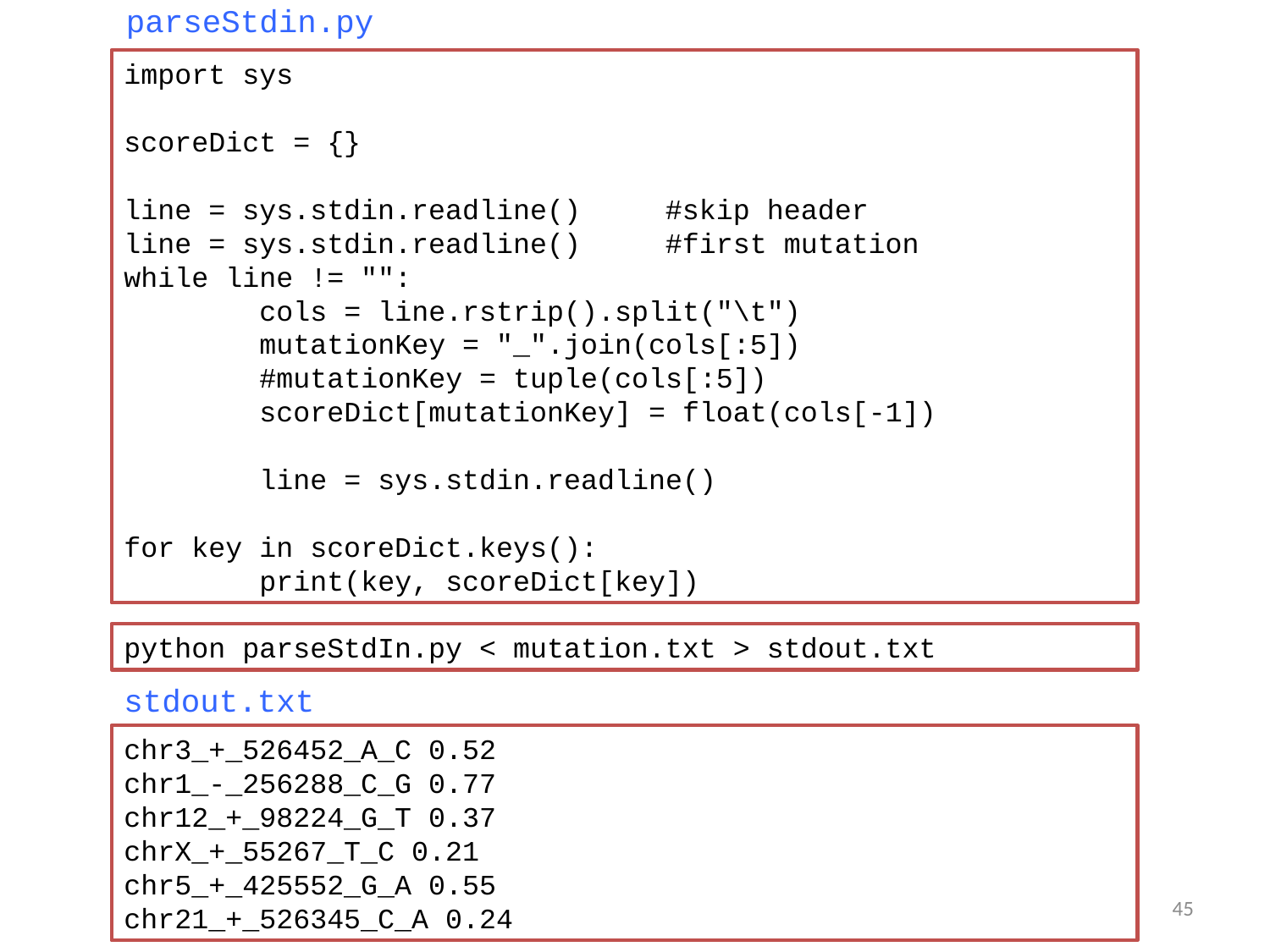

parseStdin.py
import sys

scoreDict = {}

line = sys.stdin.readline()     #skip header
line = sys.stdin.readline()     #first mutation
while line != "":
        cols = line.rstrip().split("\t")
        mutationKey = "_".join(cols[:5])
        #mutationKey = tuple(cols[:5])
        scoreDict[mutationKey] = float(cols[-1])

        line = sys.stdin.readline()

for key in scoreDict.keys():
        print(key, scoreDict[key])
python parseStdIn.py < mutation.txt > stdout.txt
stdout.txt
chr3_+_526452_A_C 0.52
chr1_-_256288_C_G 0.77
chr12_+_98224_G_T 0.37
chrX_+_55267_T_C 0.21
chr5_+_425552_G_A 0.55
chr21_+_526345_C_A 0.24
45